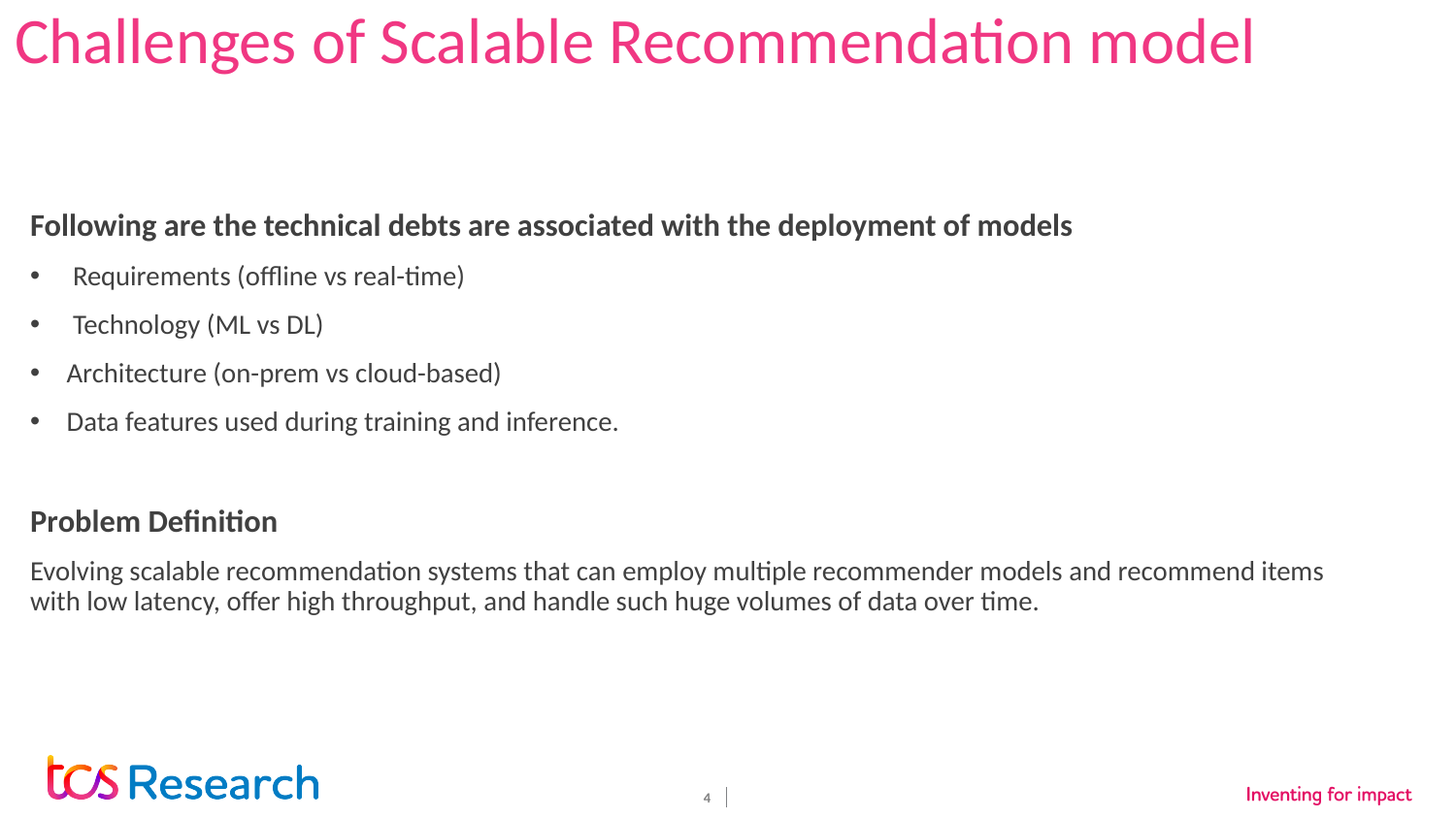

Challenges of Scalable Recommendation model

Following are the technical debts are associated with the deployment of models
 Requirements (offline vs real-time)
 Technology (ML vs DL)
Architecture (on-prem vs cloud-based)
Data features used during training and inference.

Problem Definition
Evolving scalable recommendation systems that can employ multiple recommender models and recommend items with low latency, offer high throughput, and handle such huge volumes of data over time.